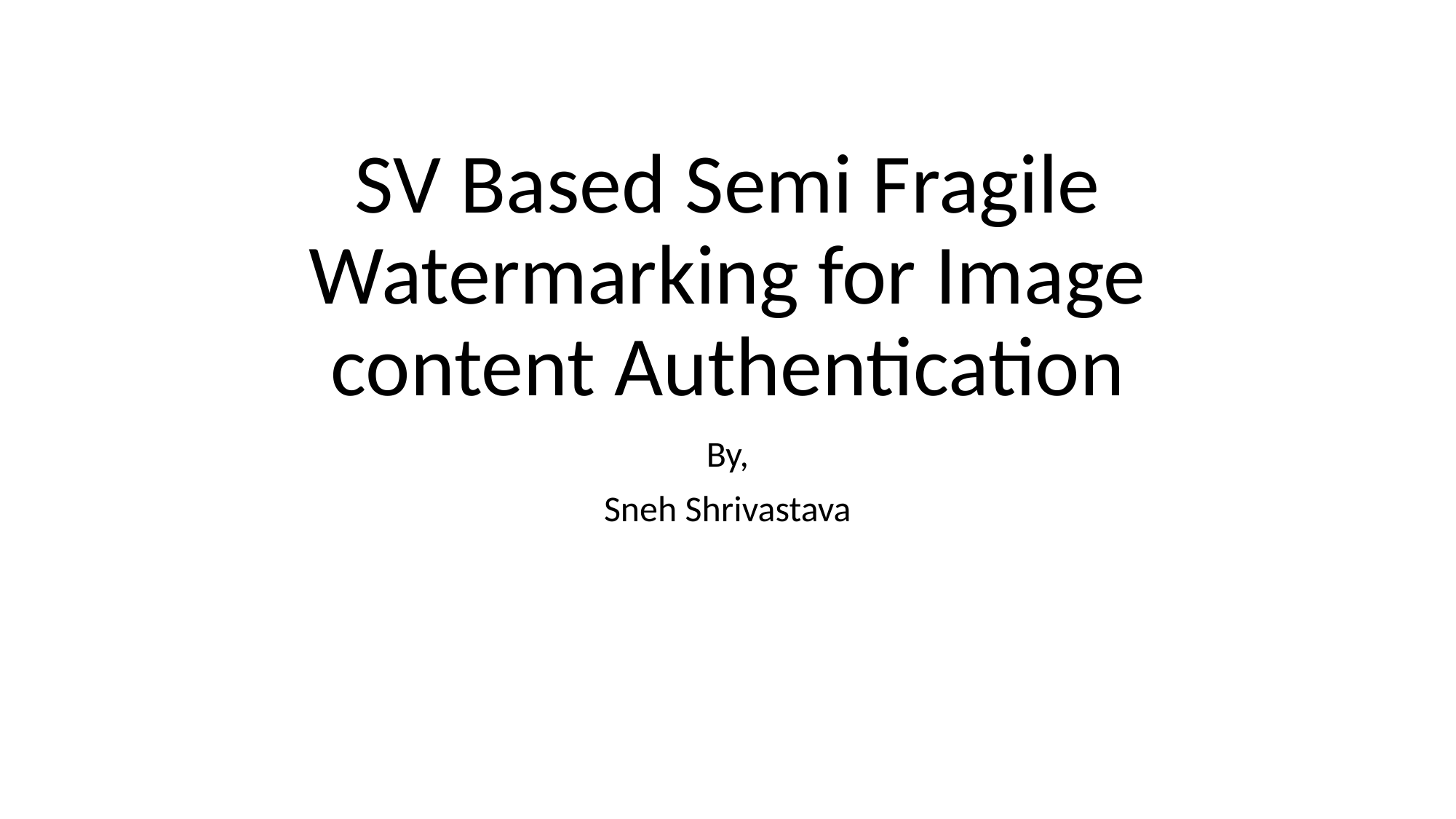

SV Based Semi Fragile Watermarking for Image content Authentication
By,
Sneh Shrivastava